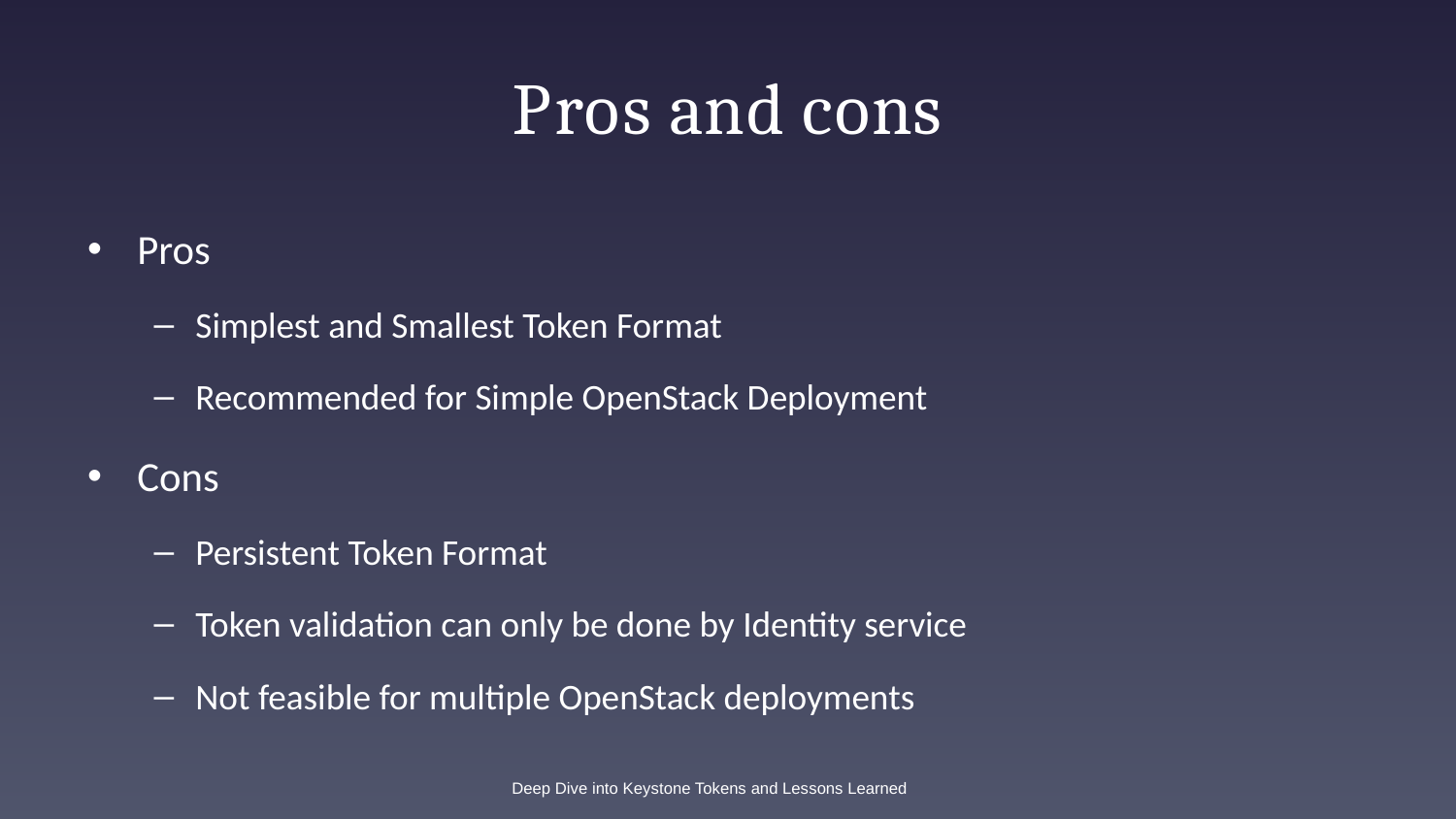

# Pros and cons
Pros
Simplest and Smallest Token Format
Recommended for Simple OpenStack Deployment
Cons
Persistent Token Format
Token validation can only be done by Identity service
Not feasible for multiple OpenStack deployments

Deep Dive into Keystone Tokens and Lessons Learned